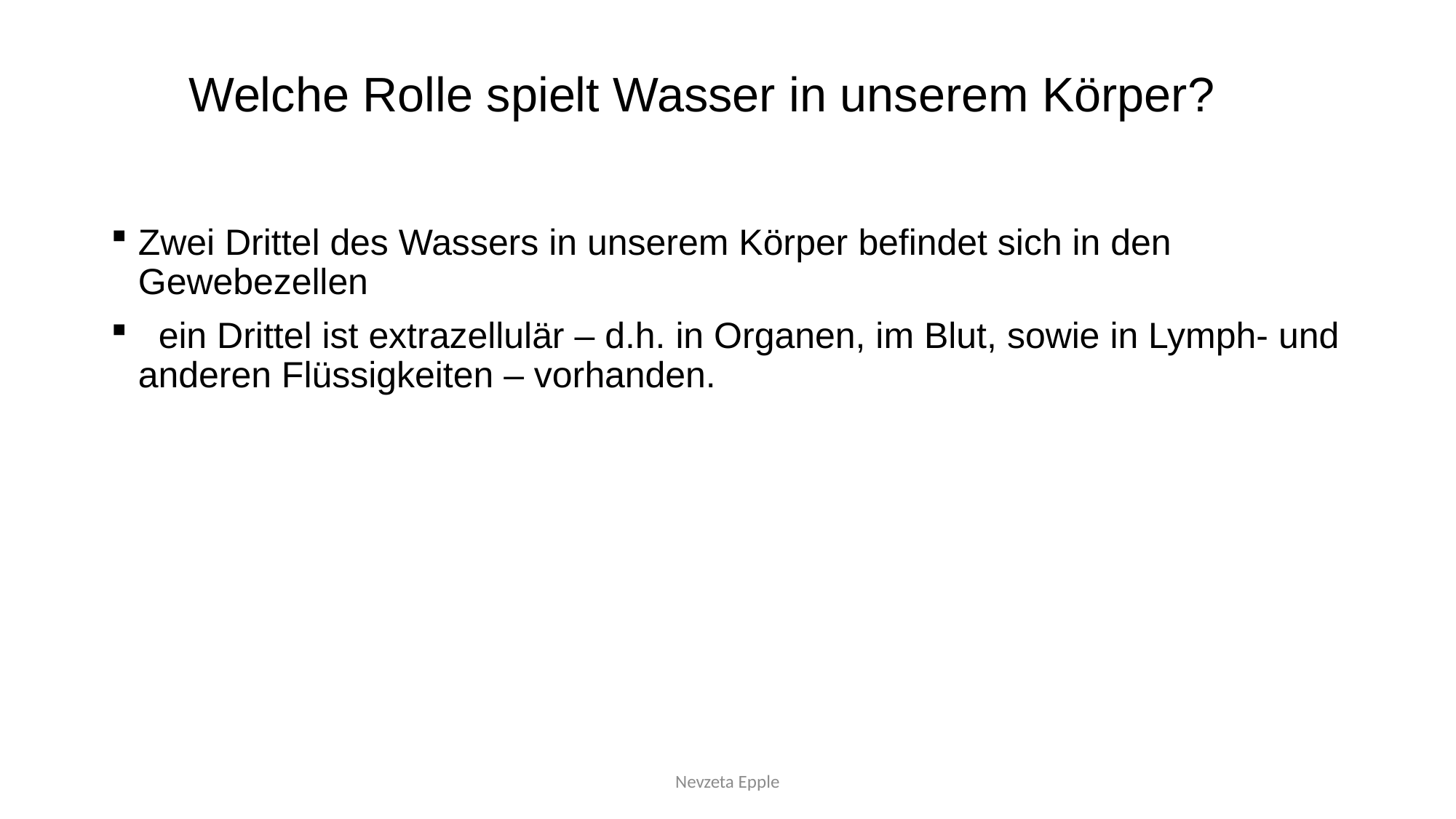

# Welche Rolle spielt Wasser in unserem Körper?
Zwei Drittel des Wassers in unserem Körper befindet sich in den Gewebezellen
  ein Drittel ist extrazellulär – d.h. in Organen, im Blut, sowie in Lymph- und anderen Flüssigkeiten – vorhanden.
Nevzeta Epple